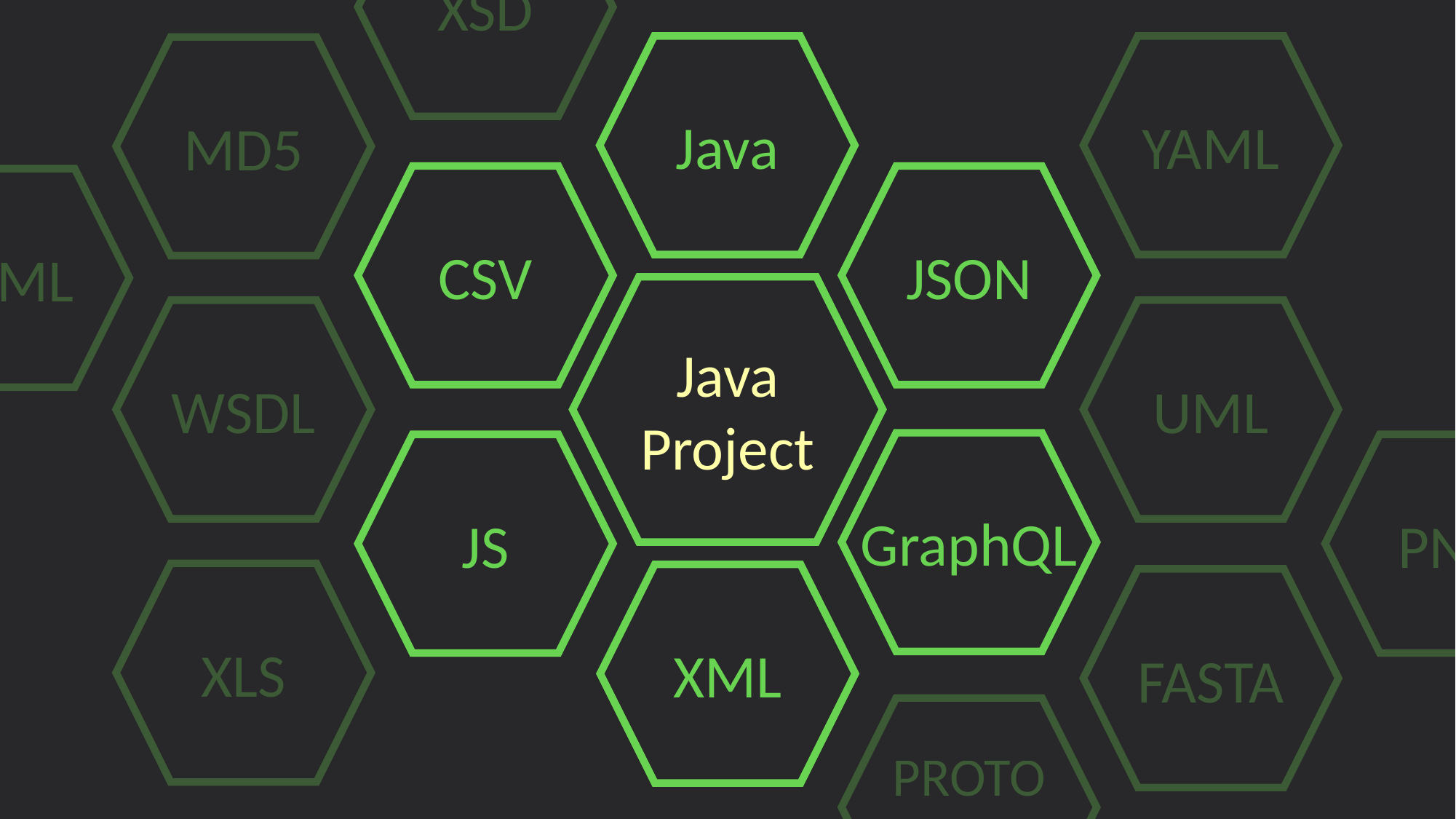

XSD
YAML
Java
MD5
CSV
JSON
HTML
Java Project
UML
WSDL
GraphQL
JS
PNG
XLS
XML
FASTA
PROTOBUF